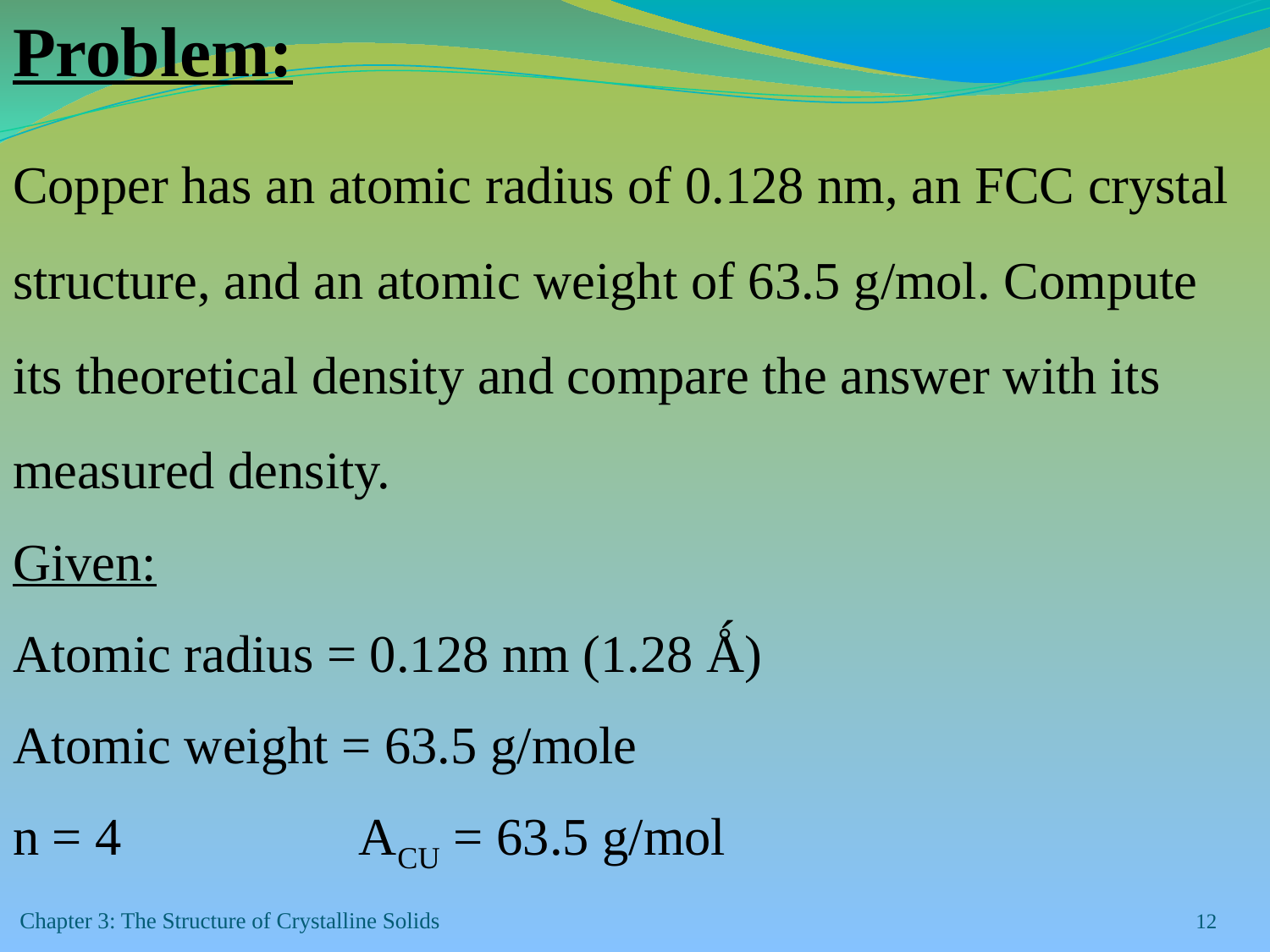

Problem:
Copper has an atomic radius of 0.128 nm, an FCC crystal structure, and an atomic weight of 63.5 g/mol. Compute its theoretical density and compare the answer with its measured density.
Given:
Atomic radius = 0.128 nm (1.28 Ǻ)
Atomic weight = 63.5 g/mole
n = 4                  ACU = 63.5 g/mol
Chapter 3: The Structure of Crystalline Solids
12